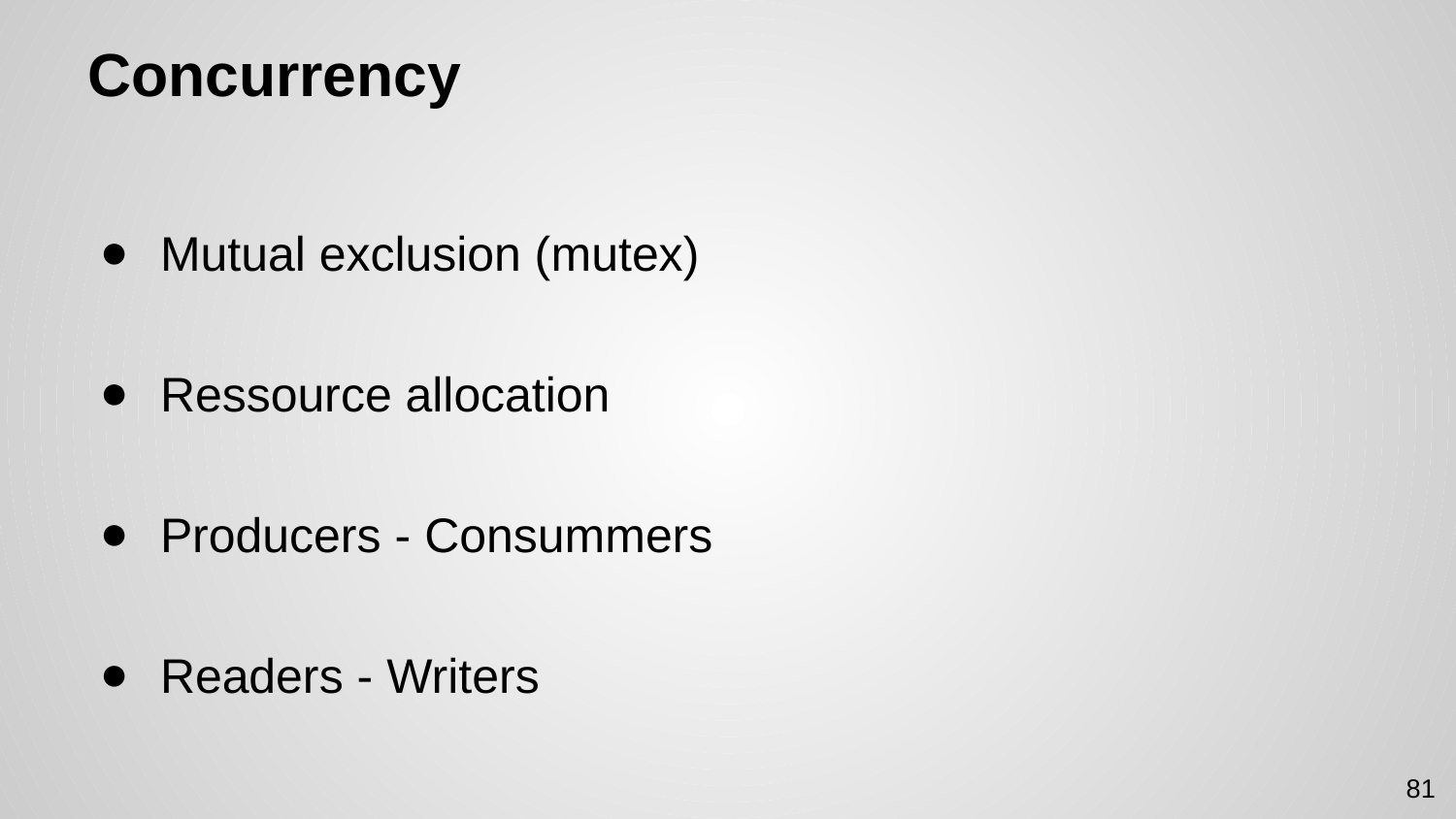

# Concurrency
Mutual exclusion (mutex)

Ressource allocation

Producers - Consummers

Readers - Writers
81